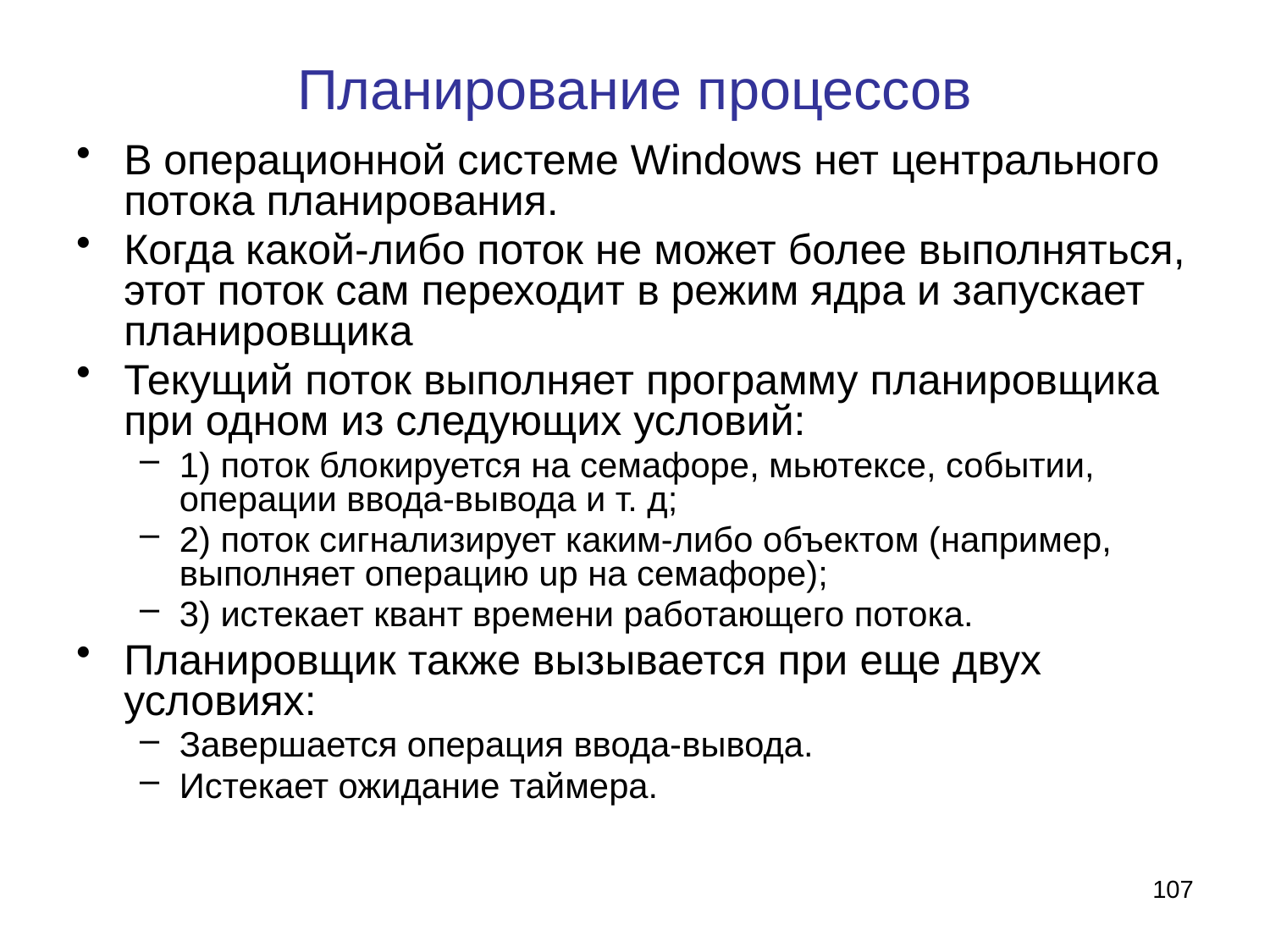

# Планирование процессов
В операционной системе Windows нет центрального потока планирования.
Когда какой-либо поток не может более выполняться, этот поток сам переходит в режим ядра и запускает планировщика
Текущий поток выполняет программу планировщика при одном из следующих условий:
1) поток блокируется на семафоре, мьютексе, событии, операции ввода-вывода и т. д;
2) поток сигнализирует каким-либо объектом (например, выполняет операцию up на семафоре);
3) истекает квант времени работающего потока.
Планировщик также вызывается при еще двух условиях:
Завершается операция ввода-вывода.
Истекает ожидание таймера.
107